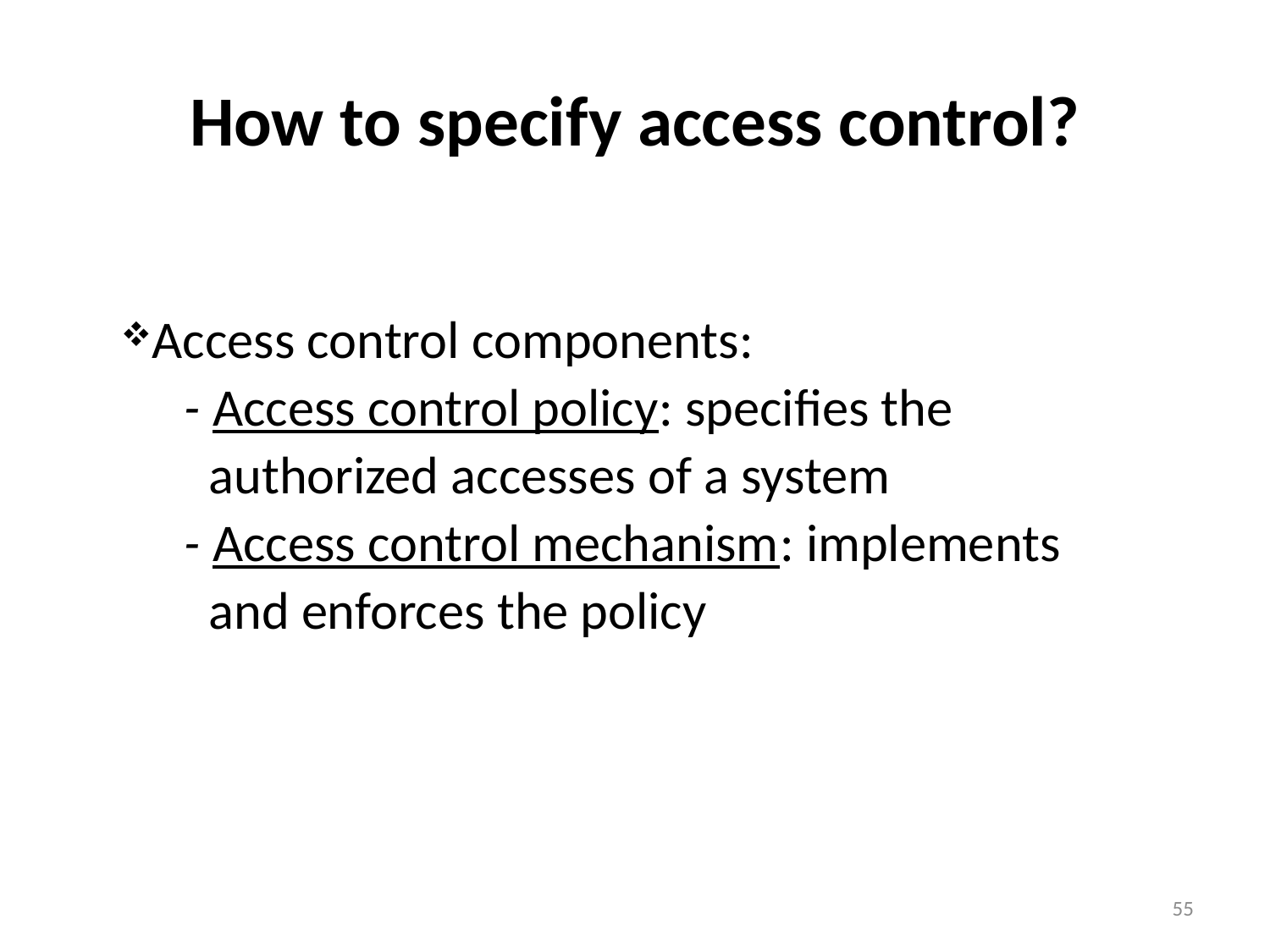

# How to specify access control?
Access control components:
- Access control policy: specifies the
  authorized accesses of a system
- Access control mechanism: implements
  and enforces the policy
55